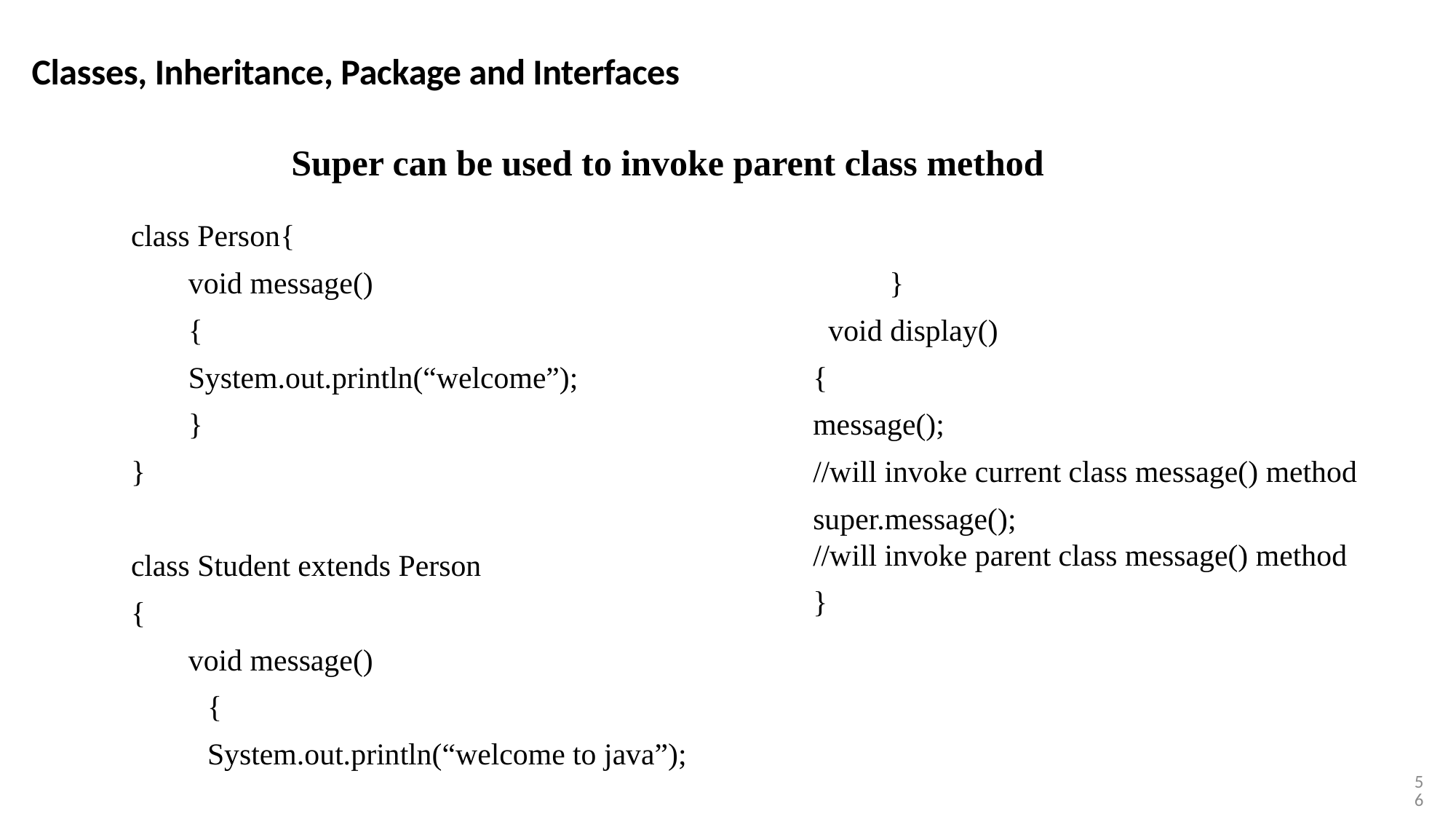

Classes, Inheritance, Package and Interfaces
Super can be used to invoke parent class method
class Person{
void message()
{
System.out.println(“welcome”);
}
}

class Student extends Person
{
void message()
{
System.out.println(“welcome to java”);

}
  void display()
{
message();
//will invoke current class message() method
super.message();               //will invoke parent class message() method
}
56